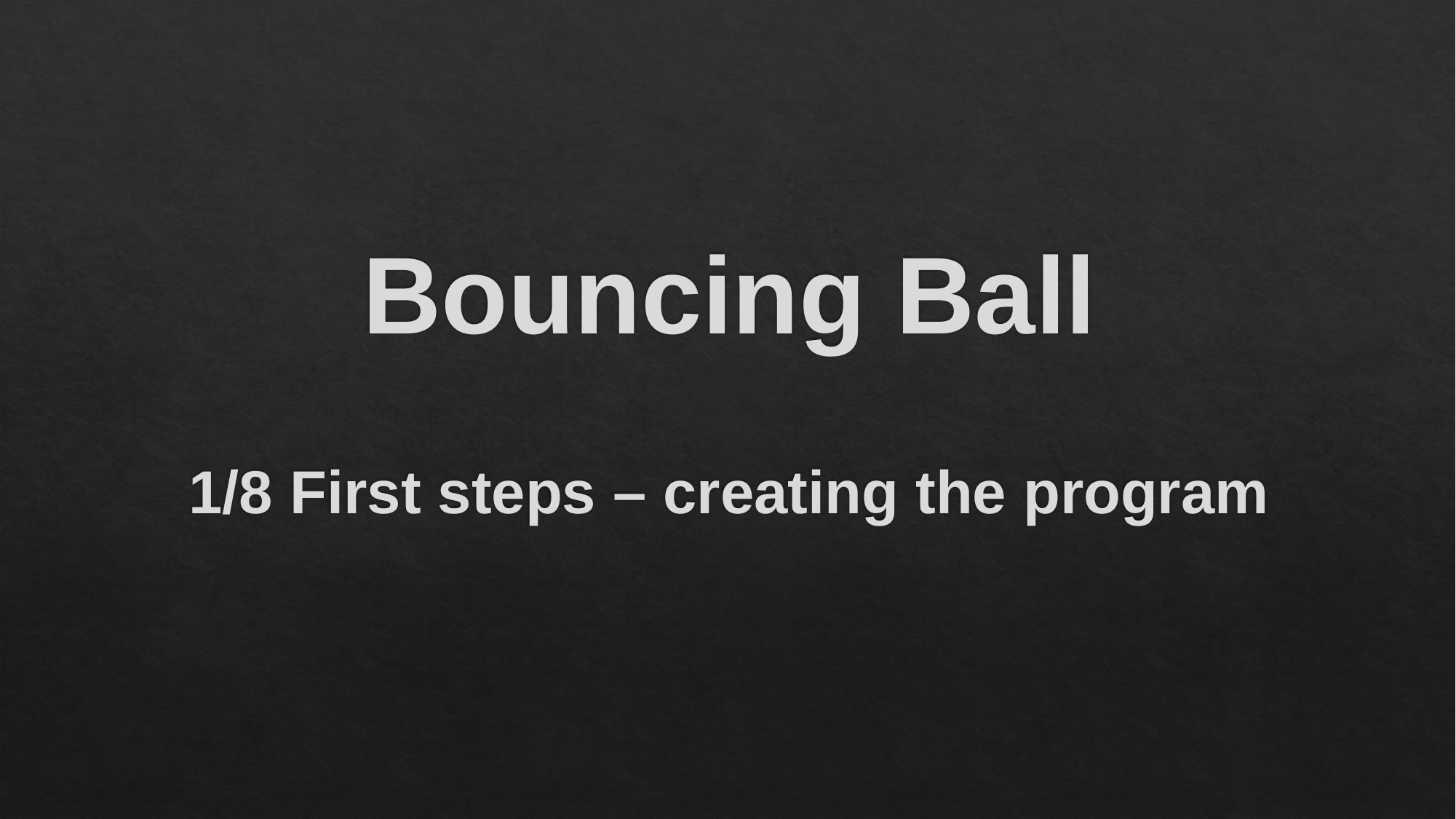

# Bouncing Ball
1/8 First steps – creating the program